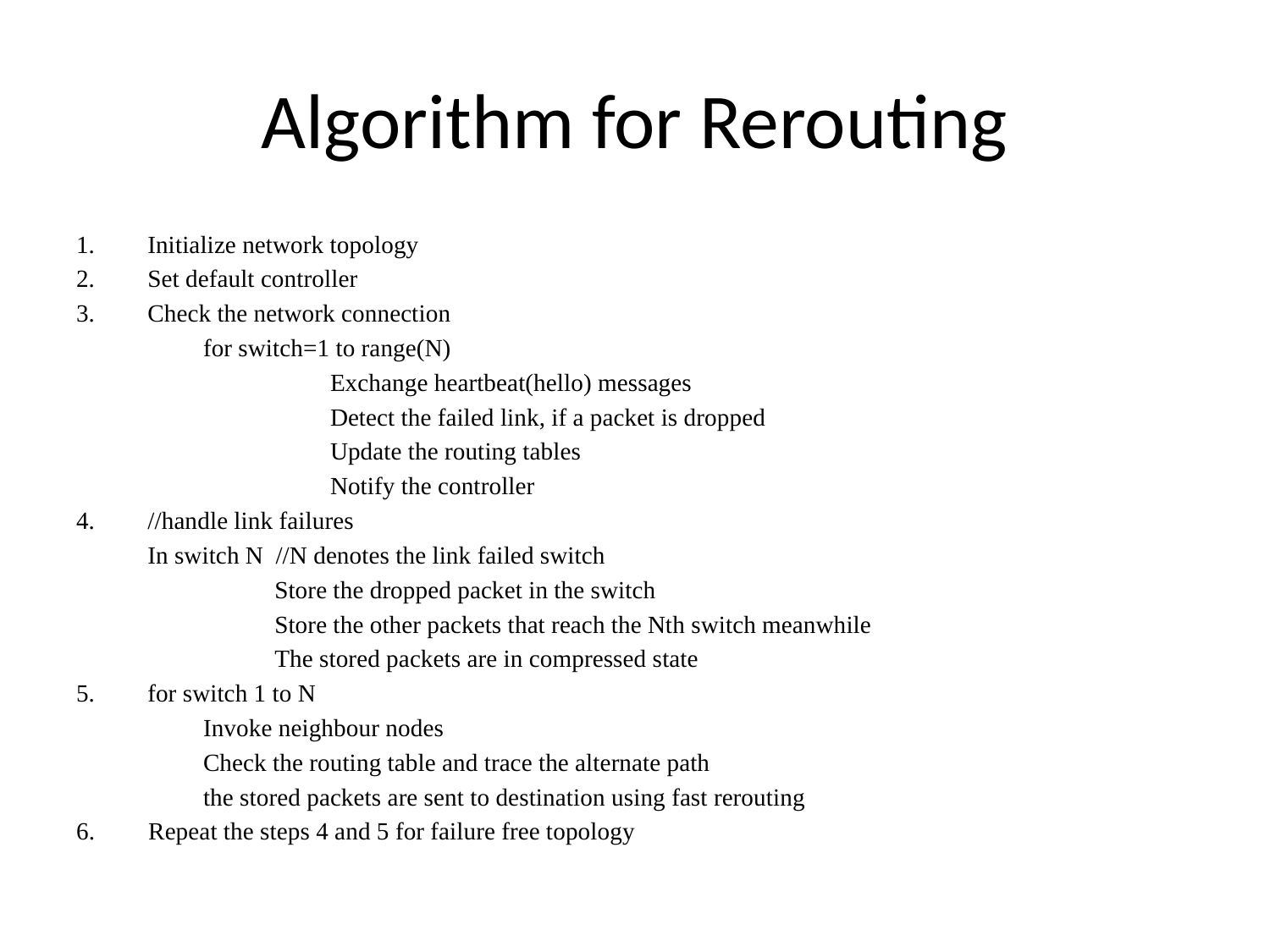

# Algorithm for Rerouting
Initialize network topology
Set default controller
Check the network connection
	for switch=1 to range(N)
		Exchange heartbeat(hello) messages
		Detect the failed link, if a packet is dropped
		Update the routing tables
		Notify the controller
//handle link failures
	In switch N  //N denotes the link failed switch
		Store the dropped packet in the switch
		Store the other packets that reach the Nth switch meanwhile
		The stored packets are in compressed state
for switch 1 to N
	Invoke neighbour nodes
	Check the routing table and trace the alternate path
	the stored packets are sent to destination using fast rerouting
6. 	    Repeat the steps 4 and 5 for failure free topology